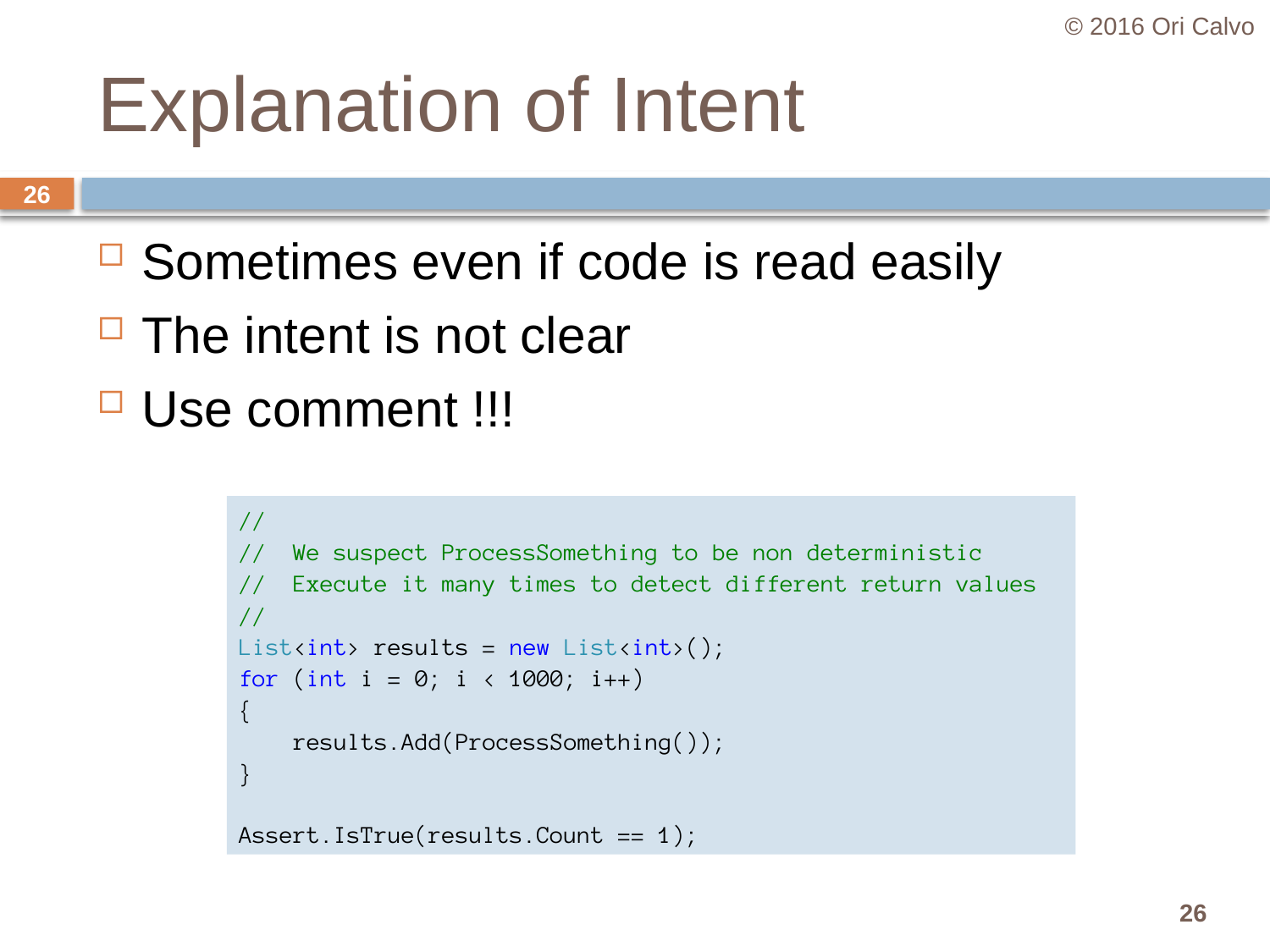

© 2016 Ori Calvo
# Explanation of Intent
26
Sometimes even if code is read easily
The intent is not clear
Use comment !!!
//
//  We suspect ProcessSomething to be non deterministic
//  Execute it many times to detect different return values
//
List<int> results = new List<int>();
for (int i = 0; i < 1000; i++)
{
    results.Add(ProcessSomething());
}

Assert.IsTrue(results.Count == 1);